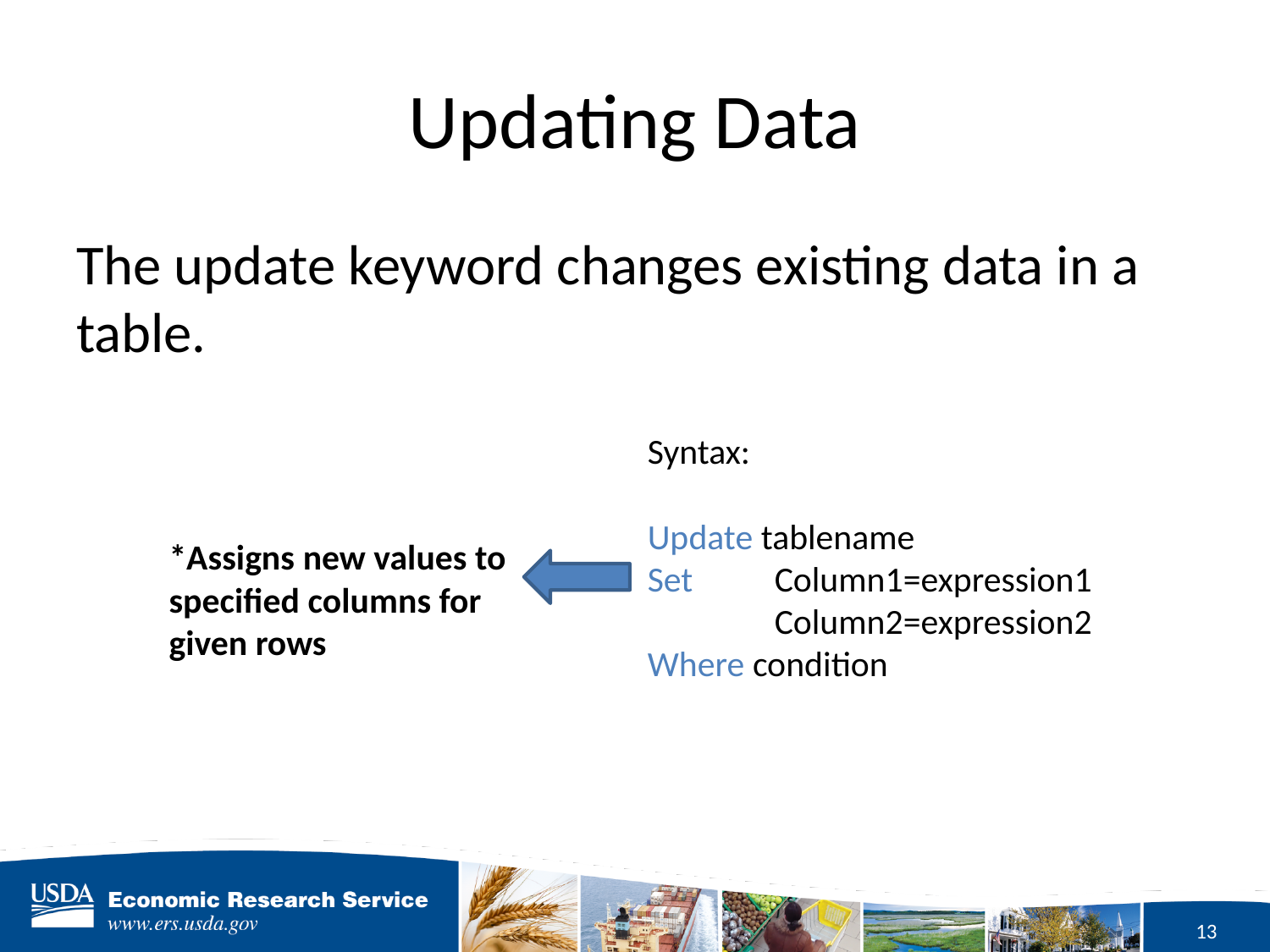

# Updating Data
The update keyword changes existing data in a table.

Syntax:

Update tablename
Set 	Column1=expression1
	Column2=expression2
Where condition

*Assigns new values to specified columns for given rows